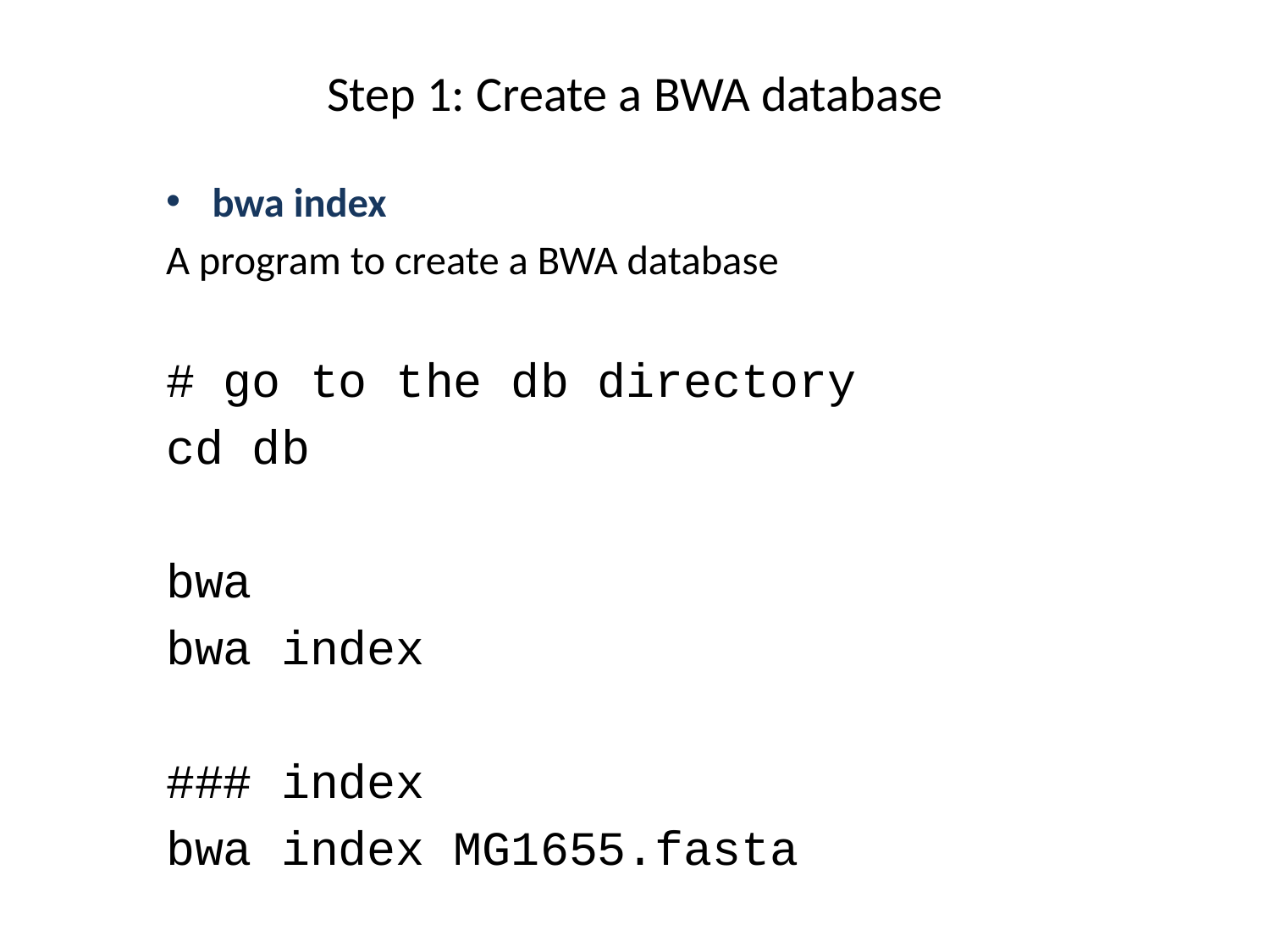

# Step 1: Create a BWA database
bwa index
A program to create a BWA database

# go to the db directory
cd db

bwa
bwa index

### index
bwa index MG1655.fasta